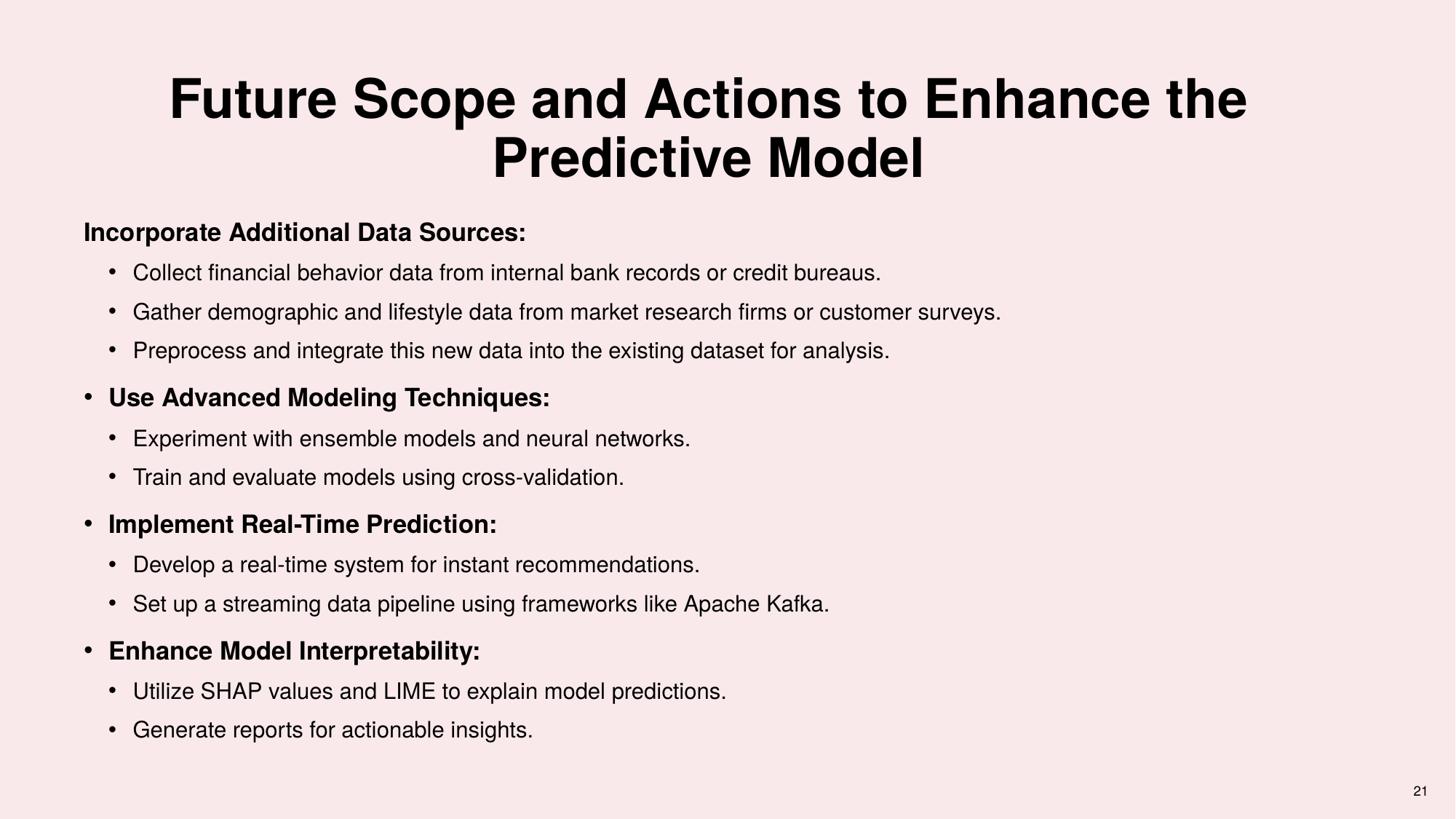

# Future Scope and Actions to Enhance the Predictive Model

Incorporate Additional Data Sources:
Collect financial behavior data from internal bank records or credit bureaus.
Gather demographic and lifestyle data from market research firms or customer surveys.
Preprocess and integrate this new data into the existing dataset for analysis.
Use Advanced Modeling Techniques:
Experiment with ensemble models and neural networks.
Train and evaluate models using cross-validation.
Implement Real-Time Prediction:
Develop a real-time system for instant recommendations.
Set up a streaming data pipeline using frameworks like Apache Kafka.
Enhance Model Interpretability:
Utilize SHAP values and LIME to explain model predictions.
Generate reports for actionable insights.

21